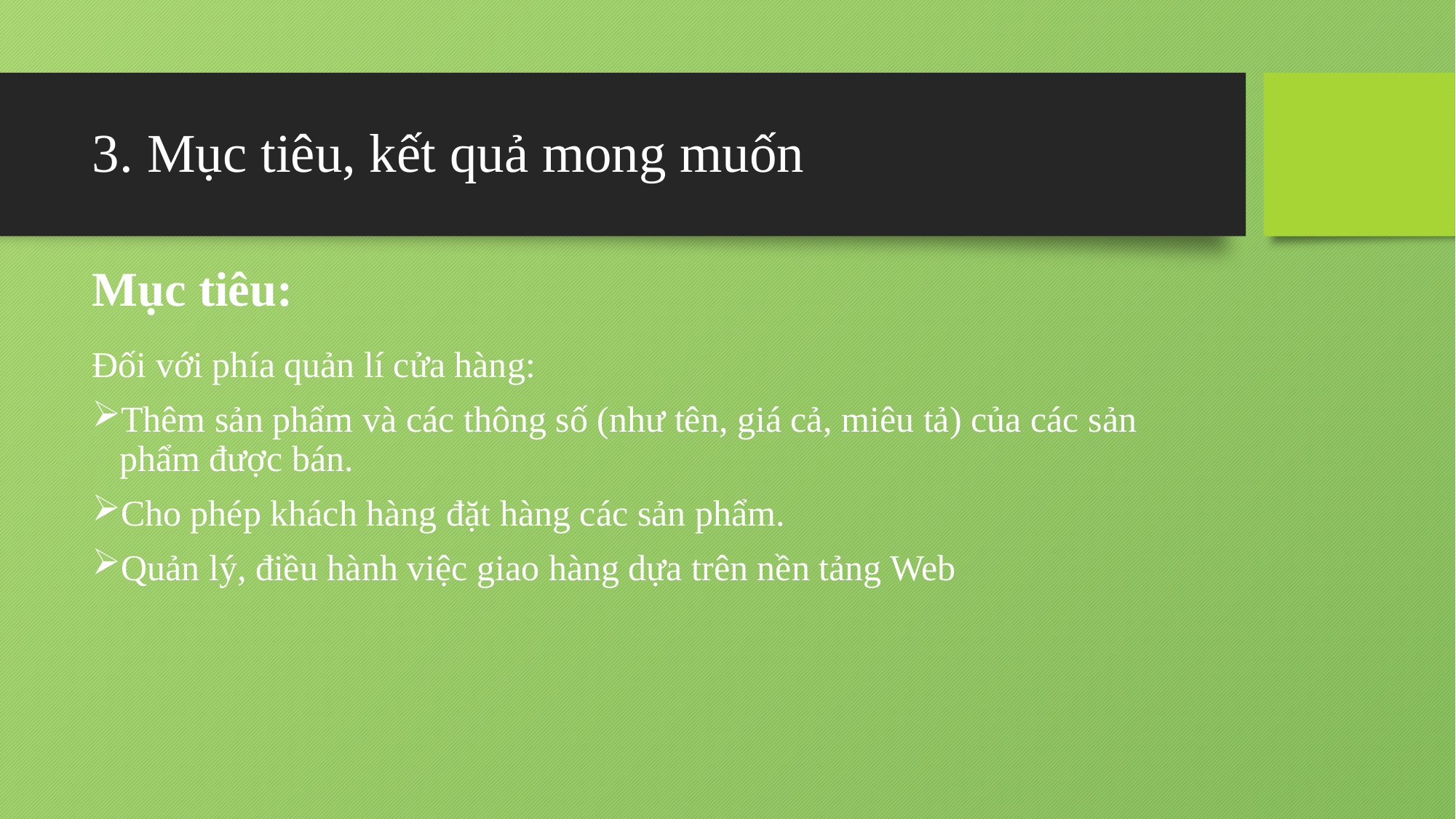

# Mục tiêu, kết quả mong muốn
Mục tiêu:
Đối với phía quản lí cửa hàng:
Thêm sản phẩm và các thông số (như tên, giá cả, miêu tả) của các sản phẩm được bán.
Cho phép khách hàng đặt hàng các sản phẩm.
Quản lý, điều hành việc giao hàng dựa trên nền tảng Web